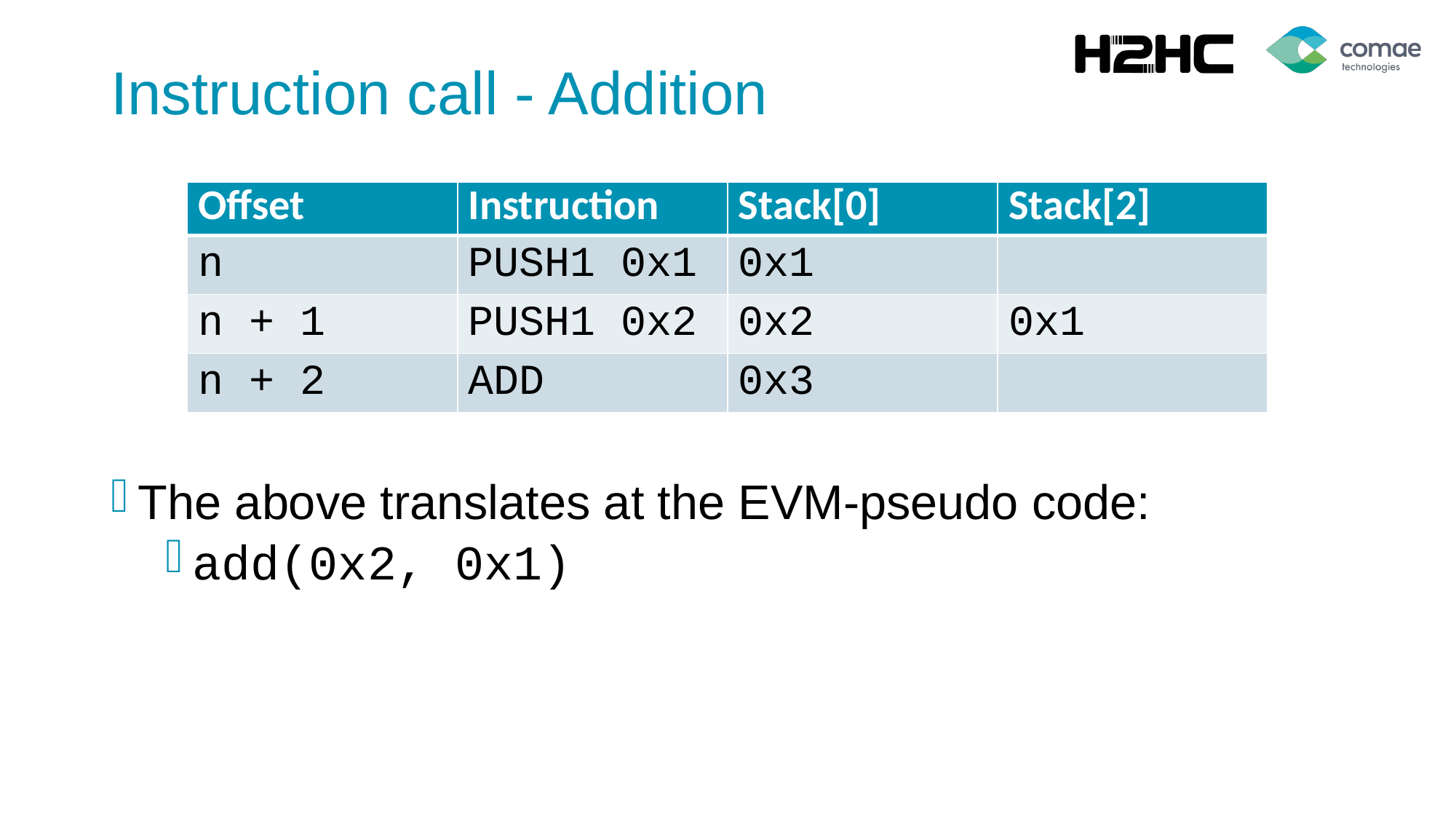

# Instruction call - Addition
| Offset | Instruction | Stack[0] | Stack[2] |
| --- | --- | --- | --- |
| n | PUSH1 0x1 | 0x1 |  |
| n + 1 | PUSH1 0x2 | 0x2 | 0x1 |
| n + 2 | ADD | 0x3 |  |
The above translates at the EVM-pseudo code:
add(0x2, 0x1)